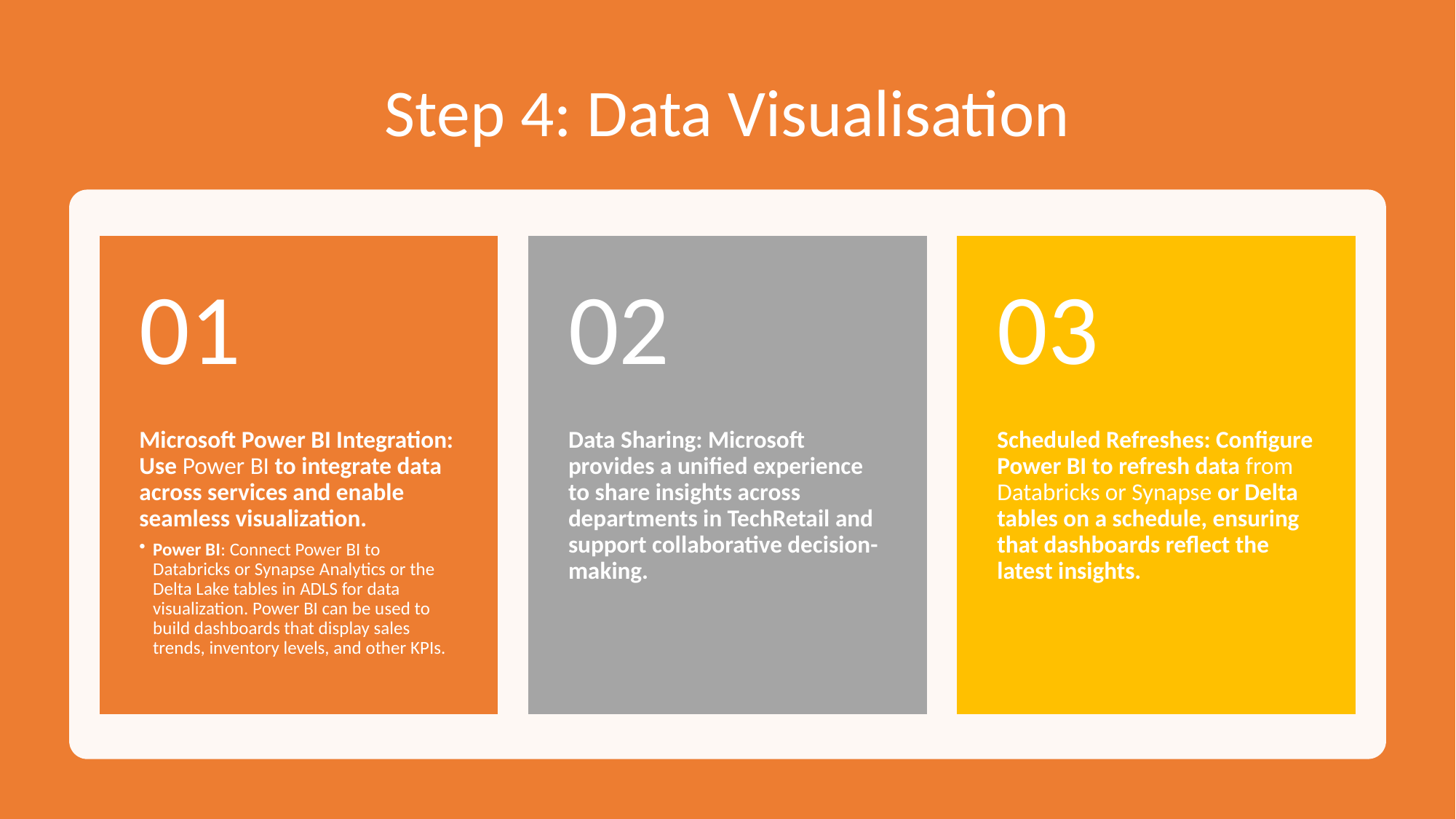

# Step 4: Data Visualisation

Microsoft Power BI Integration: Use Power BI to integrate data across services and enable seamless visualization.
Power BI: Connect Power BI to Databricks or Synapse Analytics or the Delta Lake tables in ADLS for data visualization. Power BI can be used to build dashboards that display sales trends, inventory levels, and other KPIs.
01
Data Sharing: Microsoft provides a unified experience to share insights across departments in TechRetail and support collaborative decision-making.
02
Scheduled Refreshes: Configure Power BI to refresh data from Databricks or Synapse or Delta tables on a schedule, ensuring that dashboards reflect the latest insights.
03